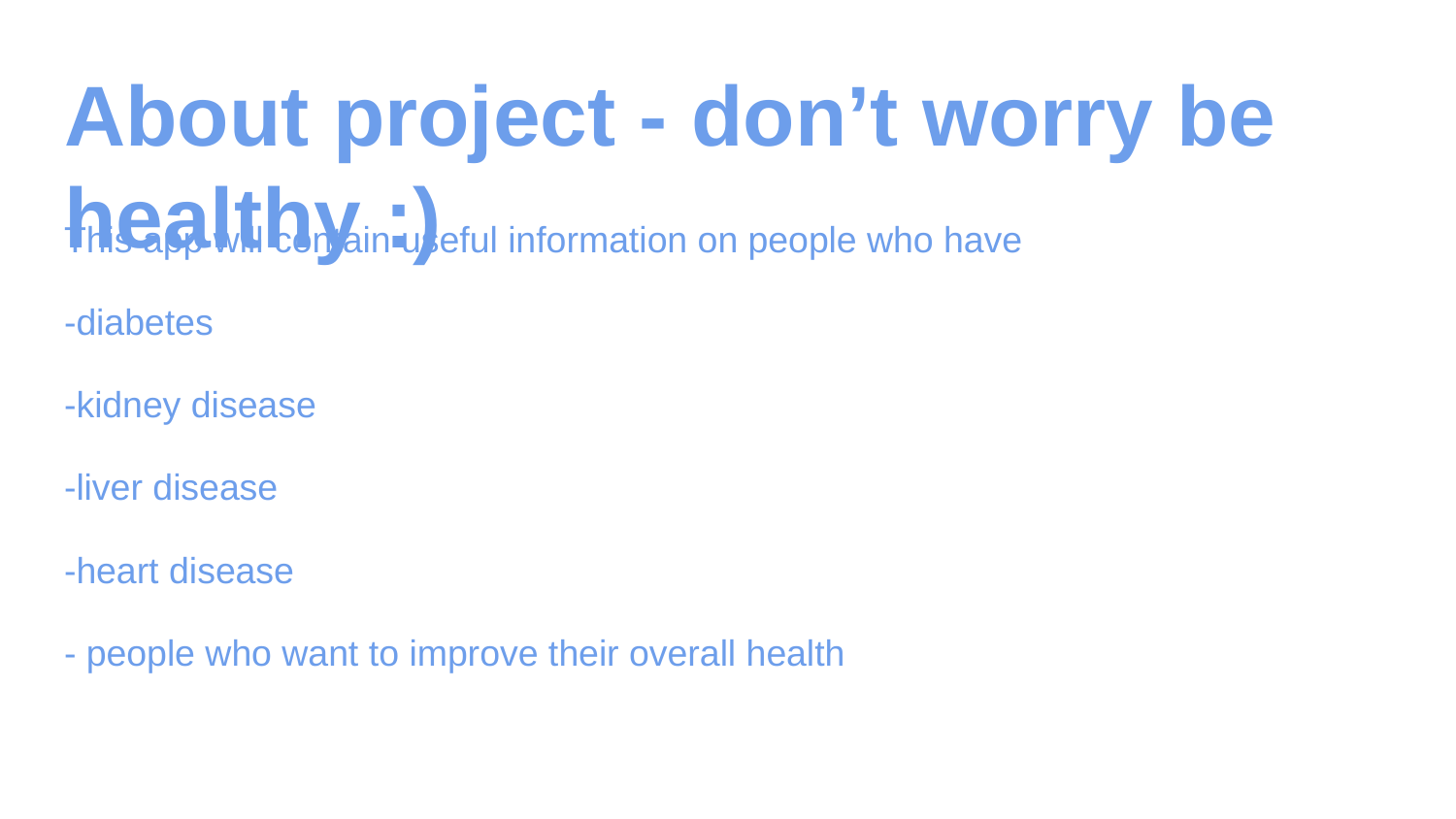

# About project - don’t worry be healthy :)
This app will contain useful information on people who have
-diabetes
-kidney disease
-liver disease
-heart disease
- people who want to improve their overall health